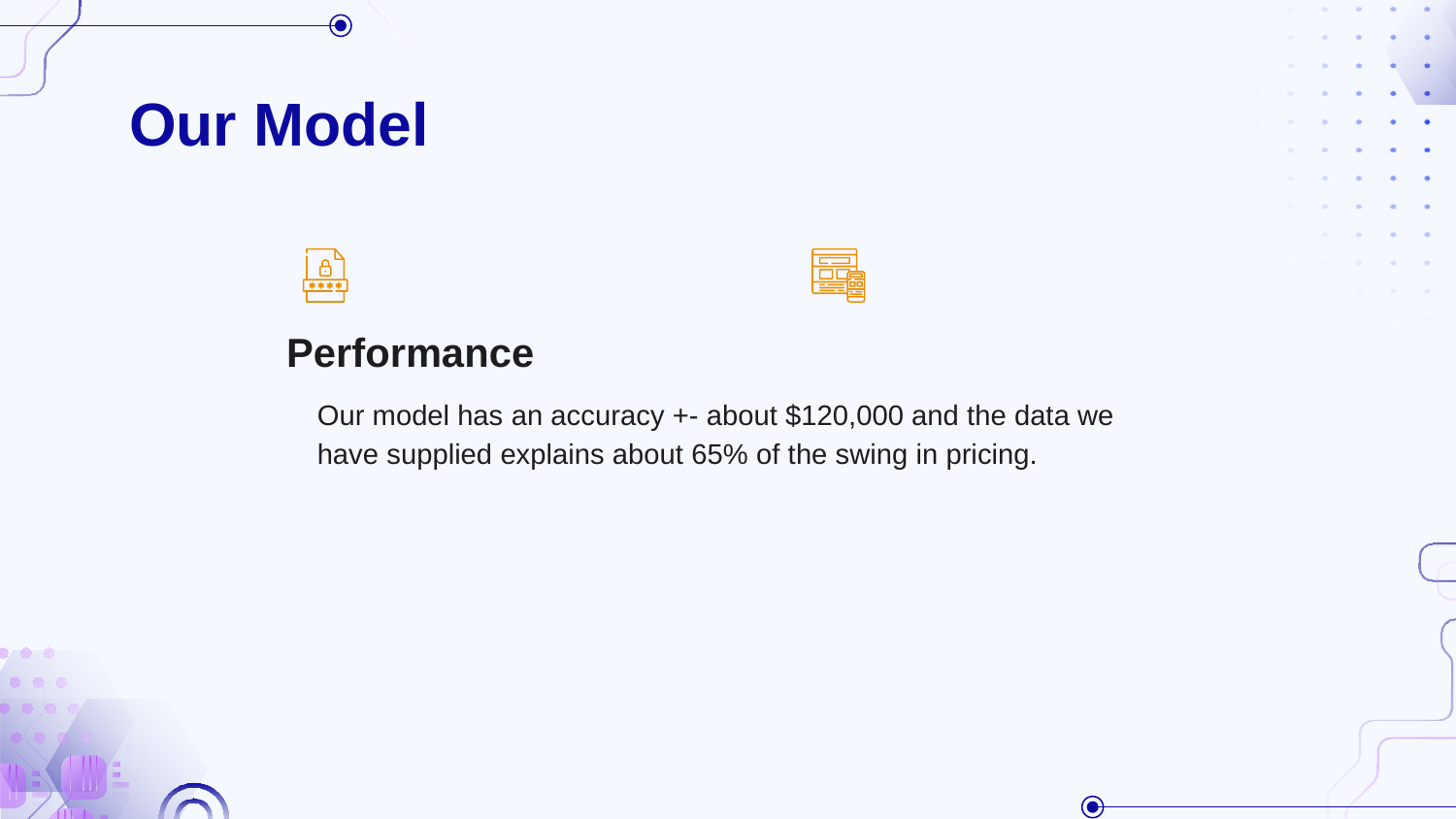

# Our Model

Performance
Our model has an accuracy +- about $120,000 and the data we have supplied explains about 65% of the swing in pricing.